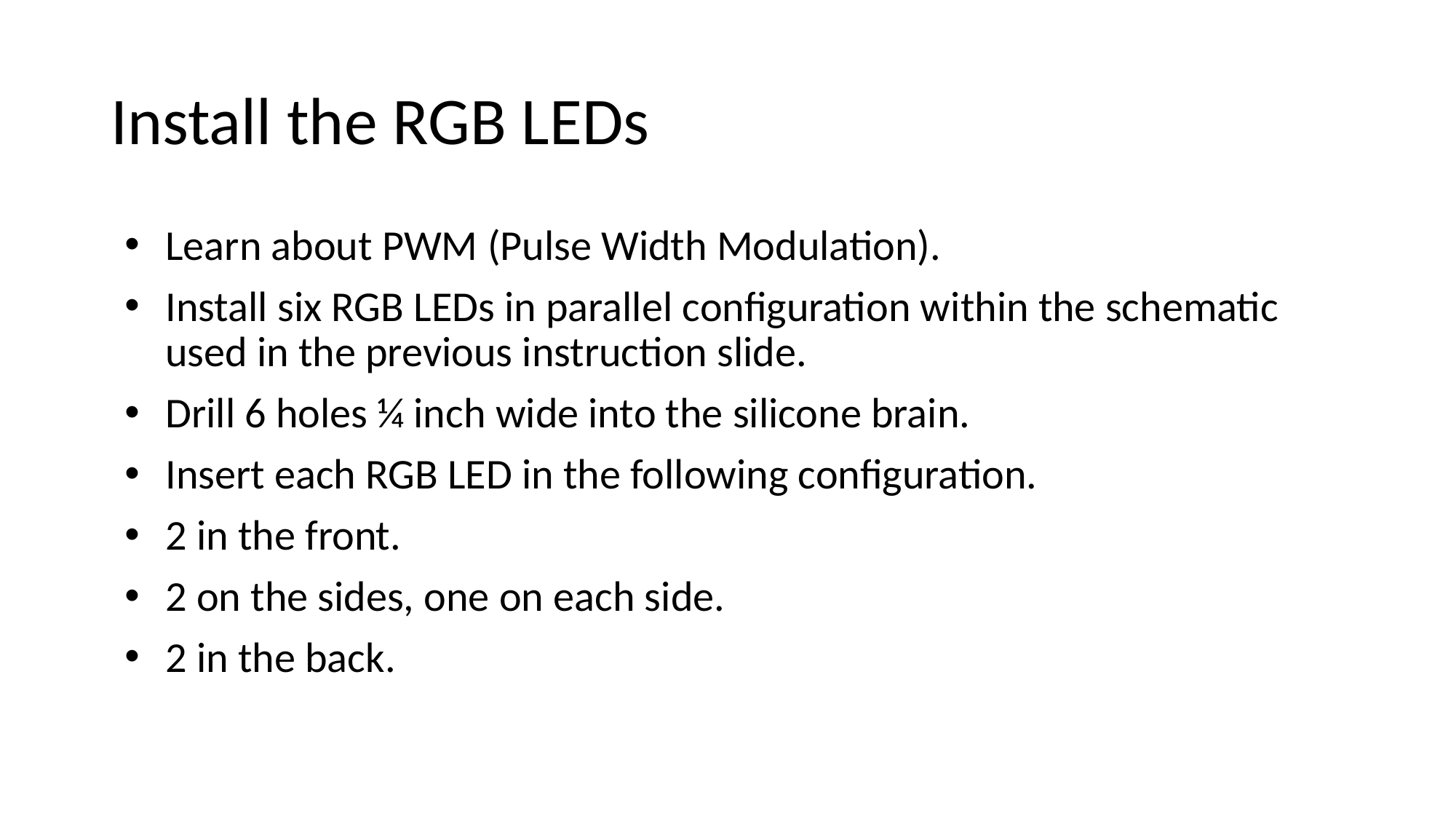

# Install the RGB LEDs
Learn about PWM (Pulse Width Modulation).
Install six RGB LEDs in parallel configuration within the schematic used in the previous instruction slide.
Drill 6 holes ¼ inch wide into the silicone brain.
Insert each RGB LED in the following configuration.
2 in the front.
2 on the sides, one on each side.
2 in the back.